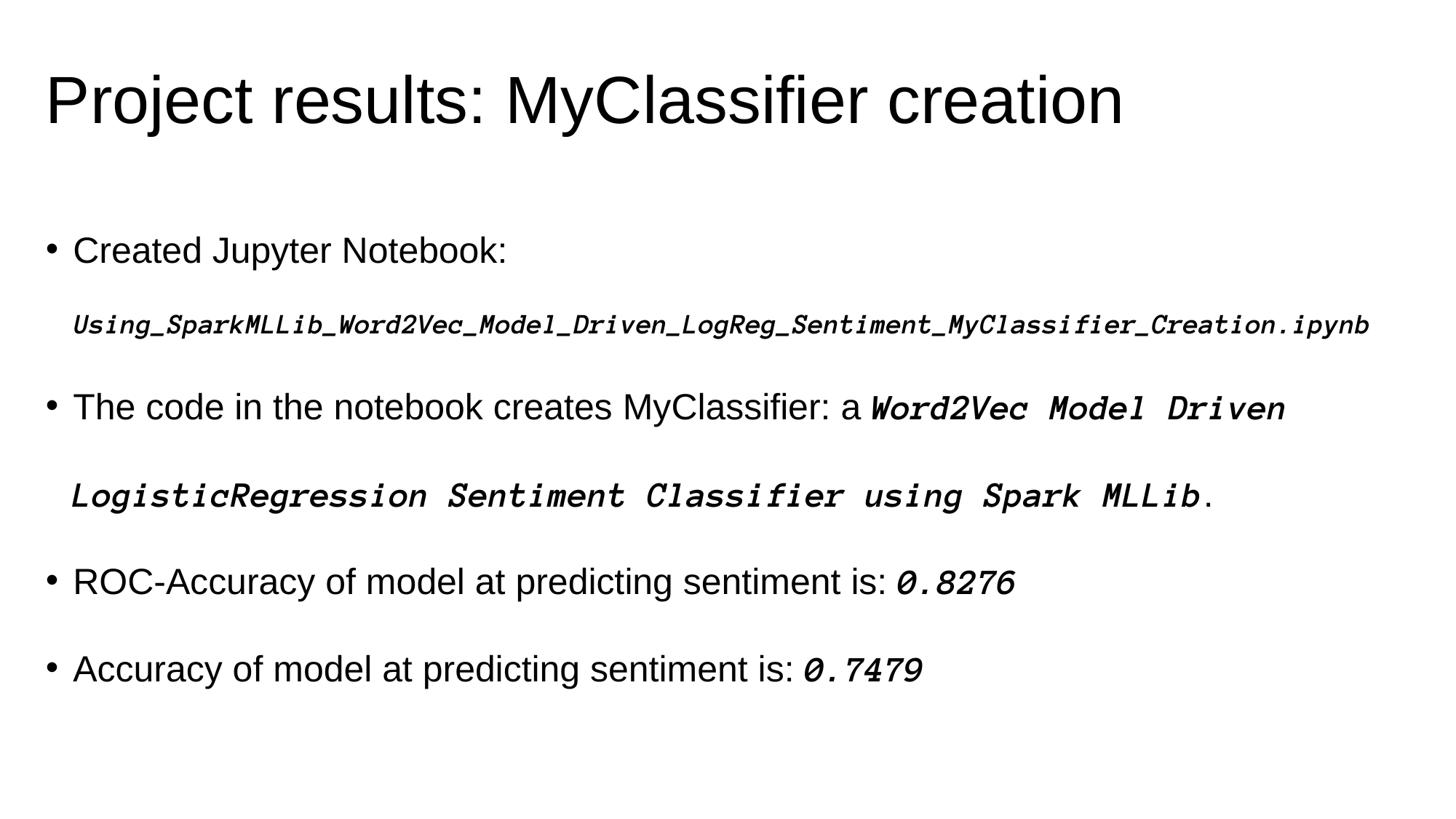

# Project results: MyClassifier creation
Created Jupyter Notebook:
Using_SparkMLLib_Word2Vec_Model_Driven_LogReg_Sentiment_MyClassifier_Creation.ipynb
The code in the notebook creates MyClassifier: a Word2Vec Model Driven LogisticRegression Sentiment Classifier using Spark MLLib.
ROC-Accuracy of model at predicting sentiment is: 0.8276
Accuracy of model at predicting sentiment is: 0.7479